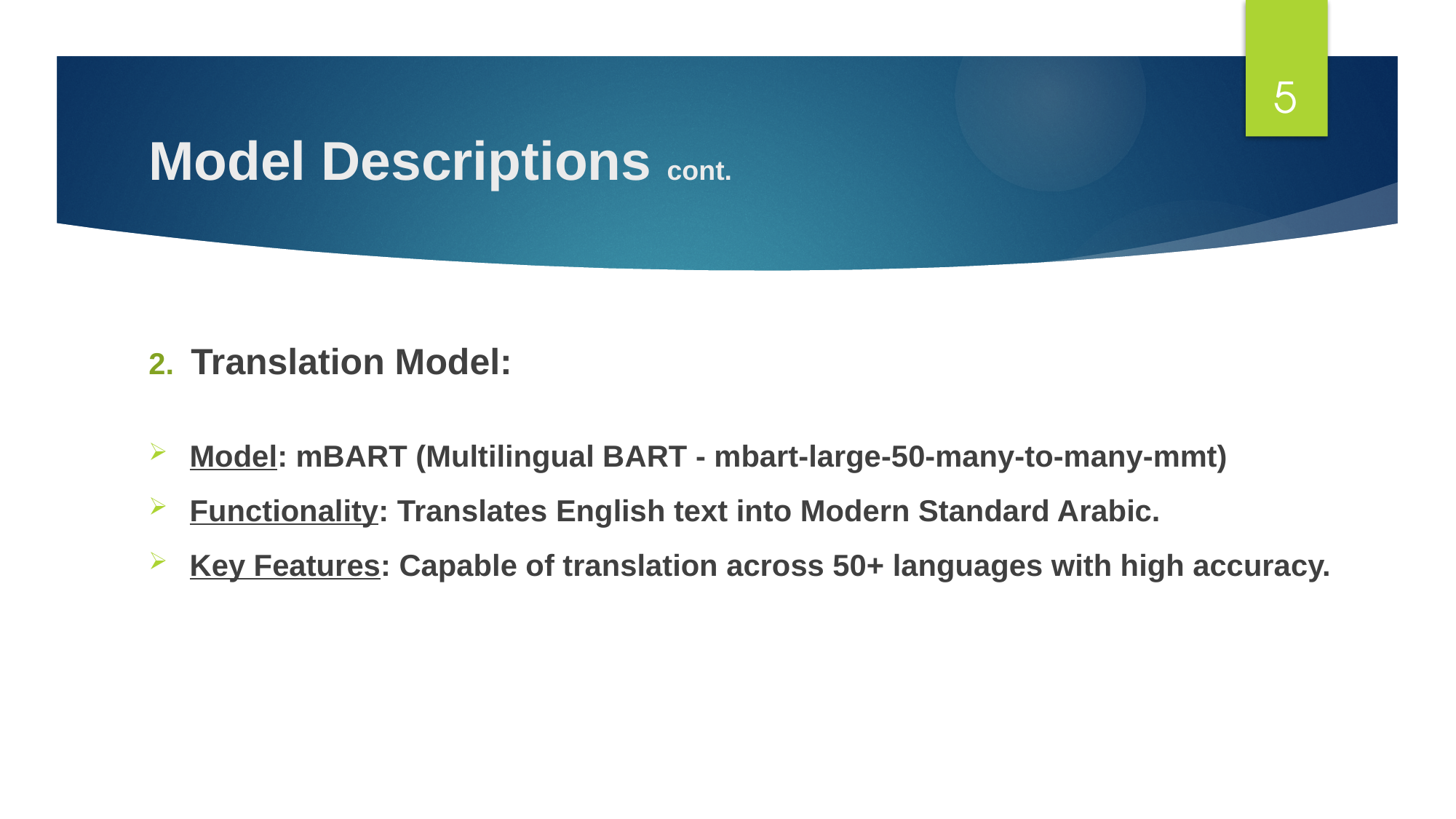

5
# Model Descriptions cont.
2.  Translation Model:
Model: mBART (Multilingual BART - mbart-large-50-many-to-many-mmt)
Functionality: Translates English text into Modern Standard Arabic.
Key Features: Capable of translation across 50+ languages with high accuracy.